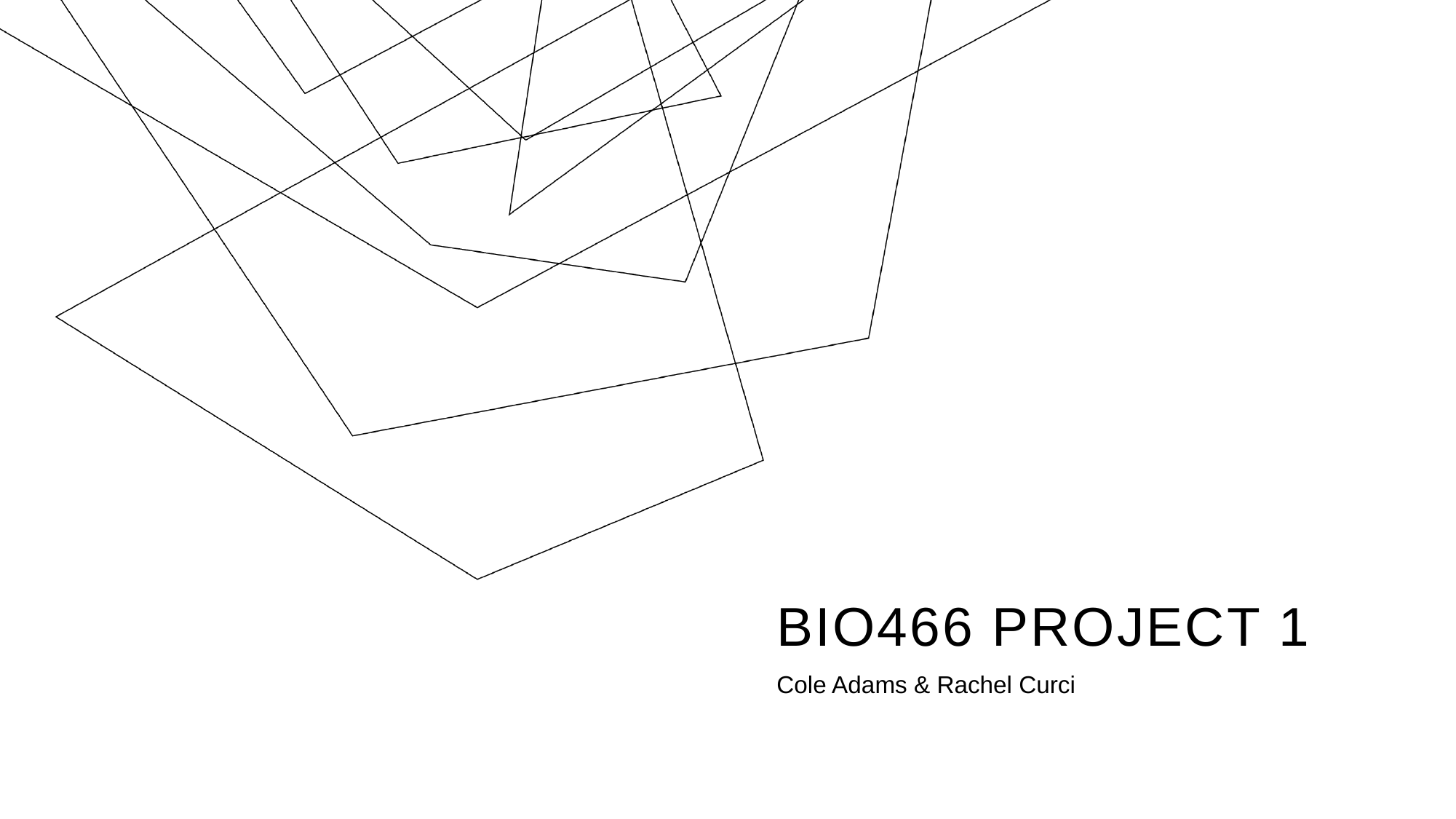

# Bio466 project 1
Cole Adams & Rachel Curci